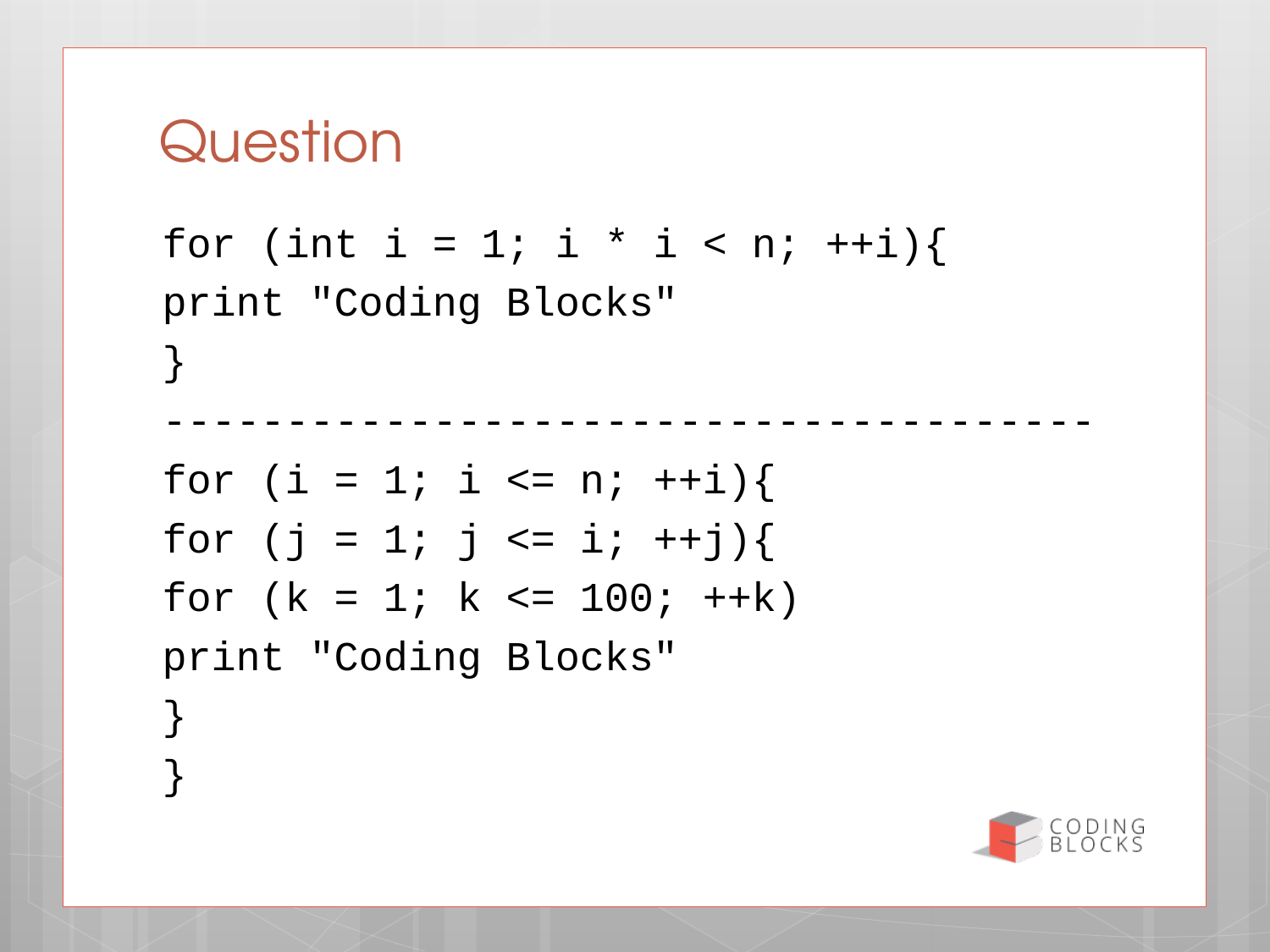

# Question
for (int i = 1; i * i < n; ++i){
	print "Coding Blocks"
}
--------------------------------------
for (i = 1; i <= n; ++i){
	for (j = 1; j <= i; ++j){
		for (k = 1; k <= 100; ++k)
			print "Coding Blocks"
	}
}